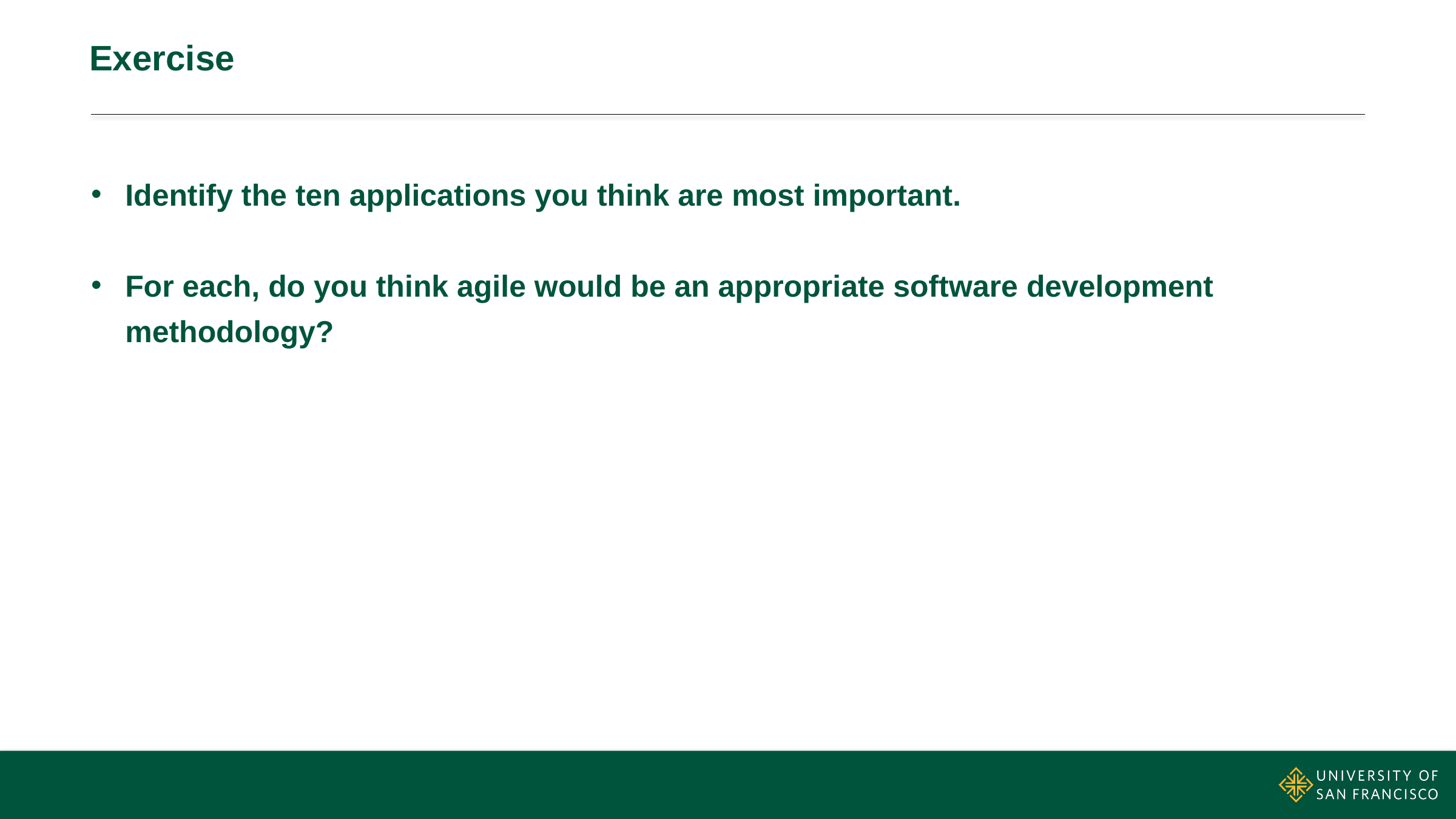

# Exercise
Identify the ten applications you think are most important.

For each, do you think agile would be an appropriate software development methodology?